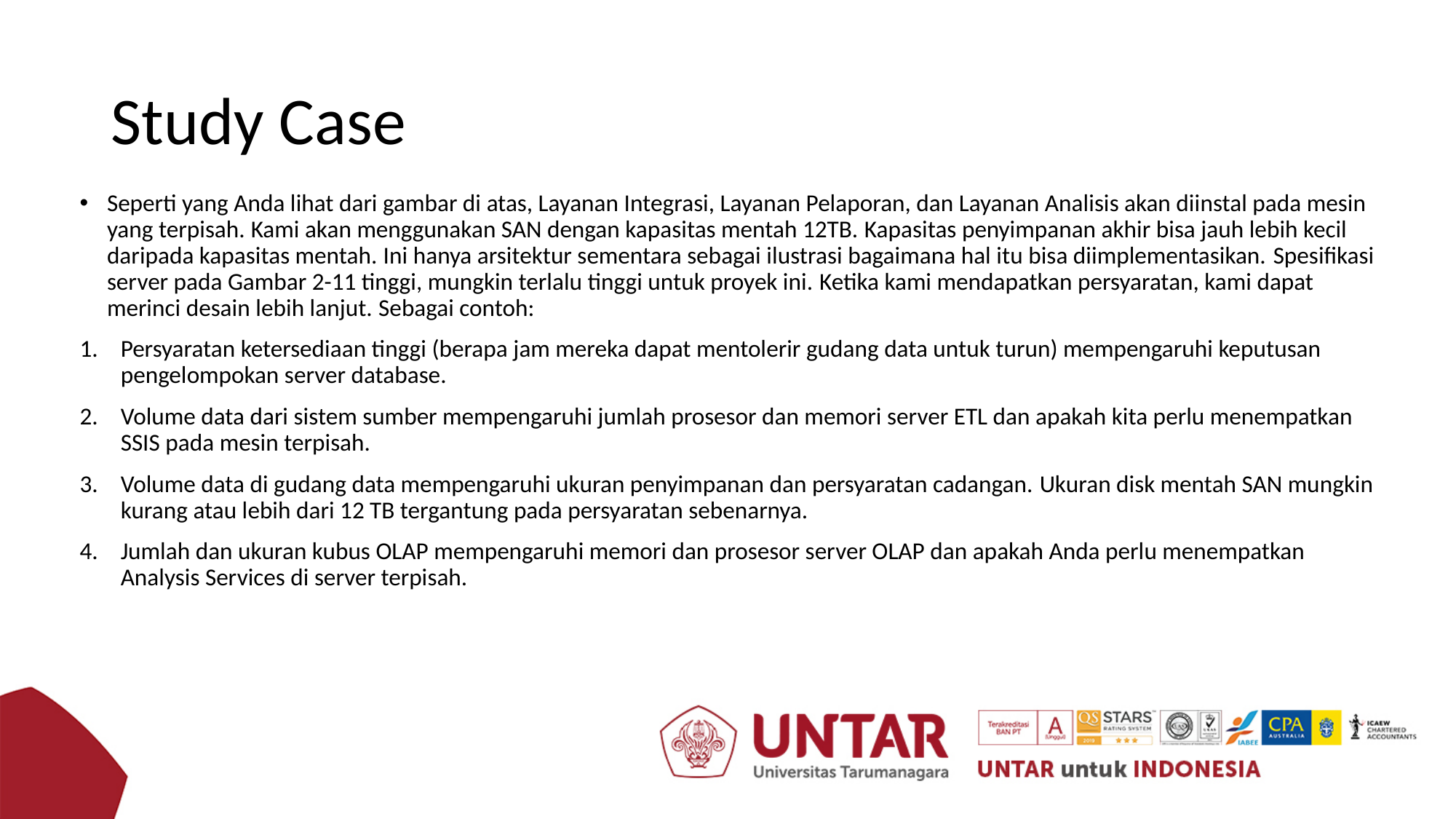

# Study Case
Seperti yang Anda lihat dari gambar di atas, Layanan Integrasi, Layanan Pelaporan, dan Layanan Analisis akan diinstal pada mesin yang terpisah. Kami akan menggunakan SAN dengan kapasitas mentah 12TB. Kapasitas penyimpanan akhir bisa jauh lebih kecil daripada kapasitas mentah. Ini hanya arsitektur sementara sebagai ilustrasi bagaimana hal itu bisa diimplementasikan. Spesifikasi server pada Gambar 2-11 tinggi, mungkin terlalu tinggi untuk proyek ini. Ketika kami mendapatkan persyaratan, kami dapat merinci desain lebih lanjut. Sebagai contoh:
Persyaratan ketersediaan tinggi (berapa jam mereka dapat mentolerir gudang data untuk turun) mempengaruhi keputusan pengelompokan server database.
Volume data dari sistem sumber mempengaruhi jumlah prosesor dan memori server ETL dan apakah kita perlu menempatkan SSIS pada mesin terpisah.
Volume data di gudang data mempengaruhi ukuran penyimpanan dan persyaratan cadangan. Ukuran disk mentah SAN mungkin kurang atau lebih dari 12 TB tergantung pada persyaratan sebenarnya.
Jumlah dan ukuran kubus OLAP mempengaruhi memori dan prosesor server OLAP dan apakah Anda perlu menempatkan Analysis Services di server terpisah.